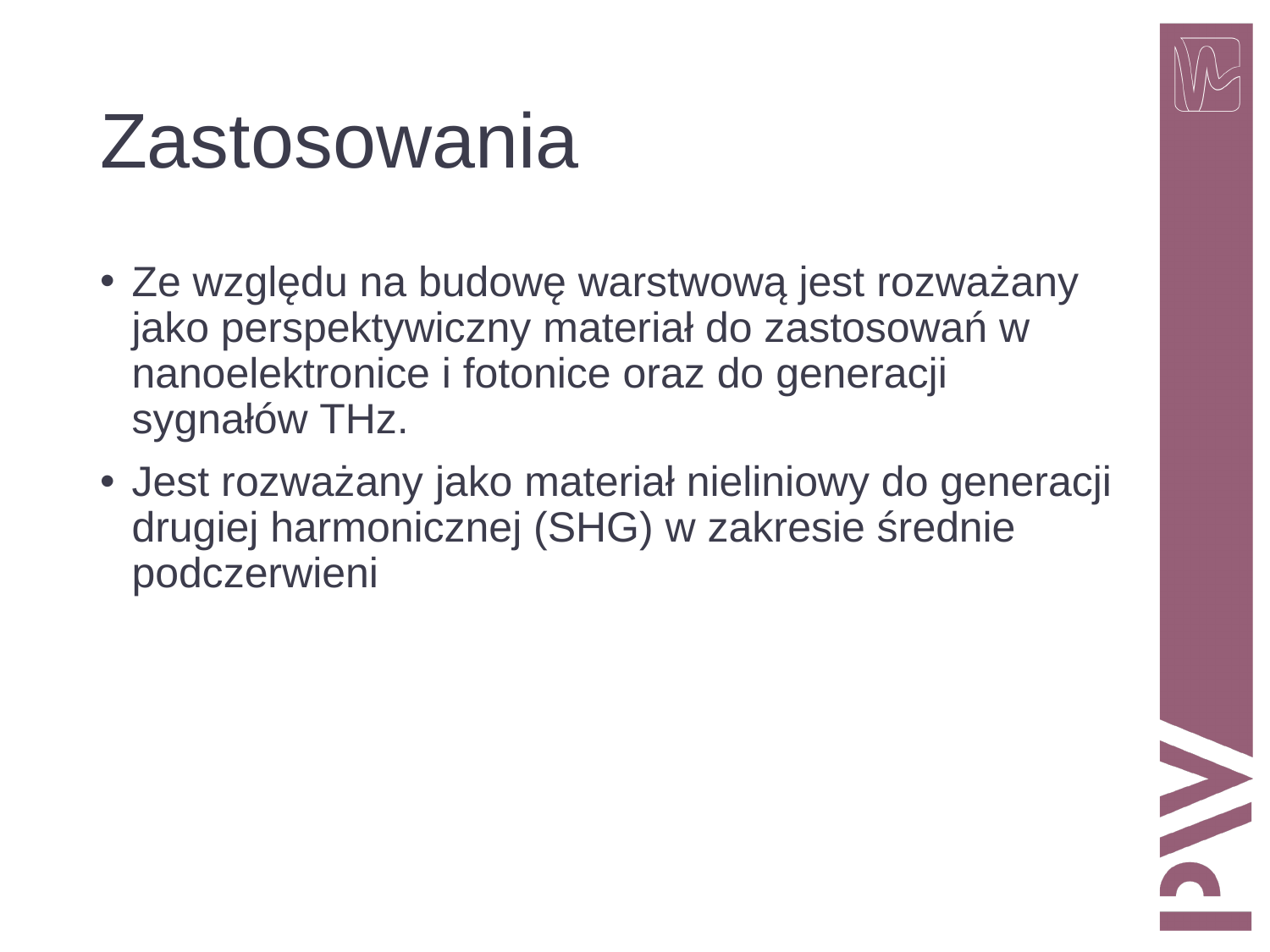

# Zastosowania
Ze względu na budowę warstwową jest rozważany jako perspektywiczny materiał do zastosowań w nanoelektronice i fotonice oraz do generacji sygnałów THz.
Jest rozważany jako materiał nieliniowy do generacji drugiej harmonicznej (SHG) w zakresie średnie podczerwieni